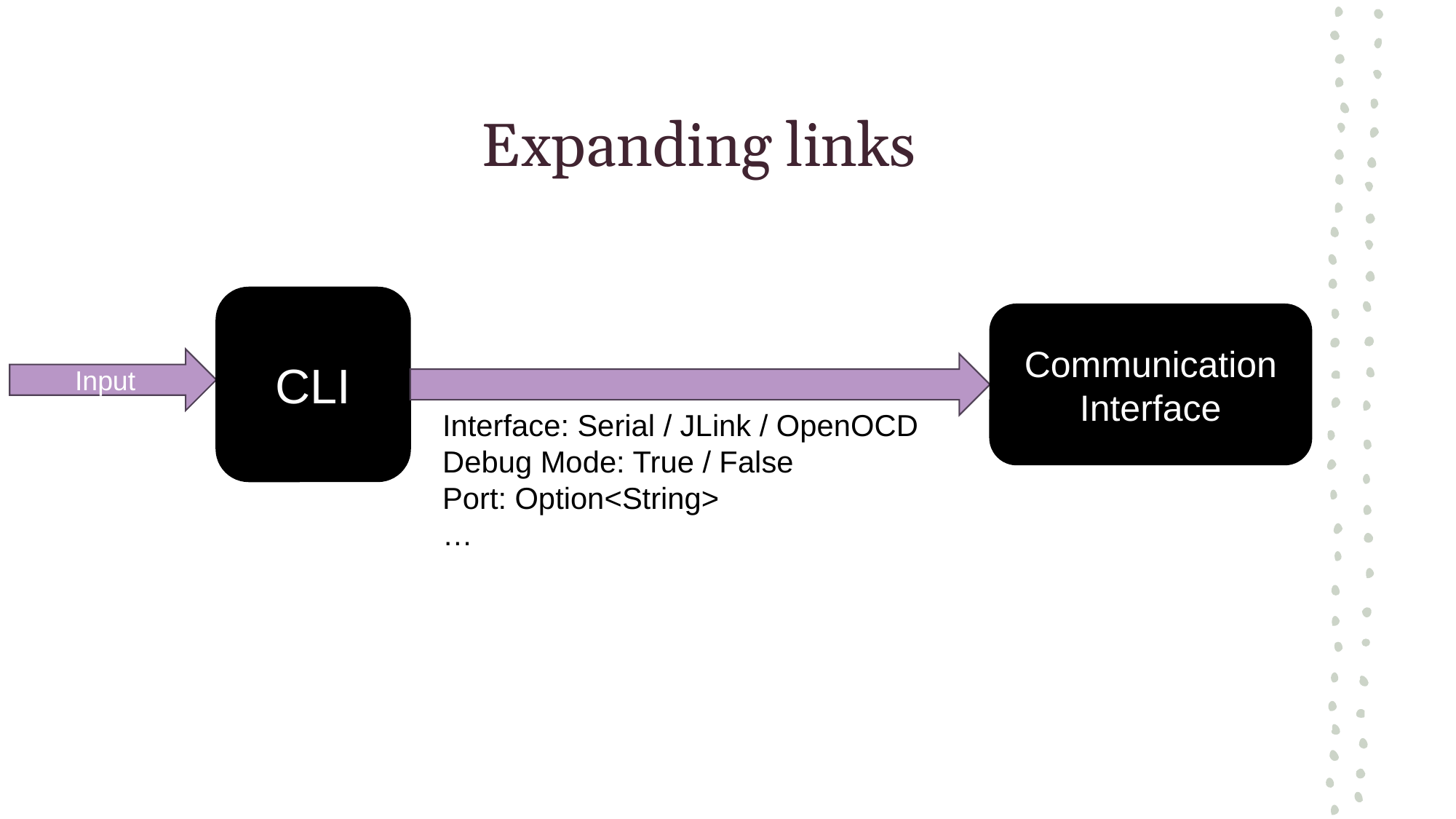

# Expanding links
CLI
Communication Interface
Input

Interface: Serial / JLink / OpenOCD
Debug Mode: True / False
Port: Option<String>
…